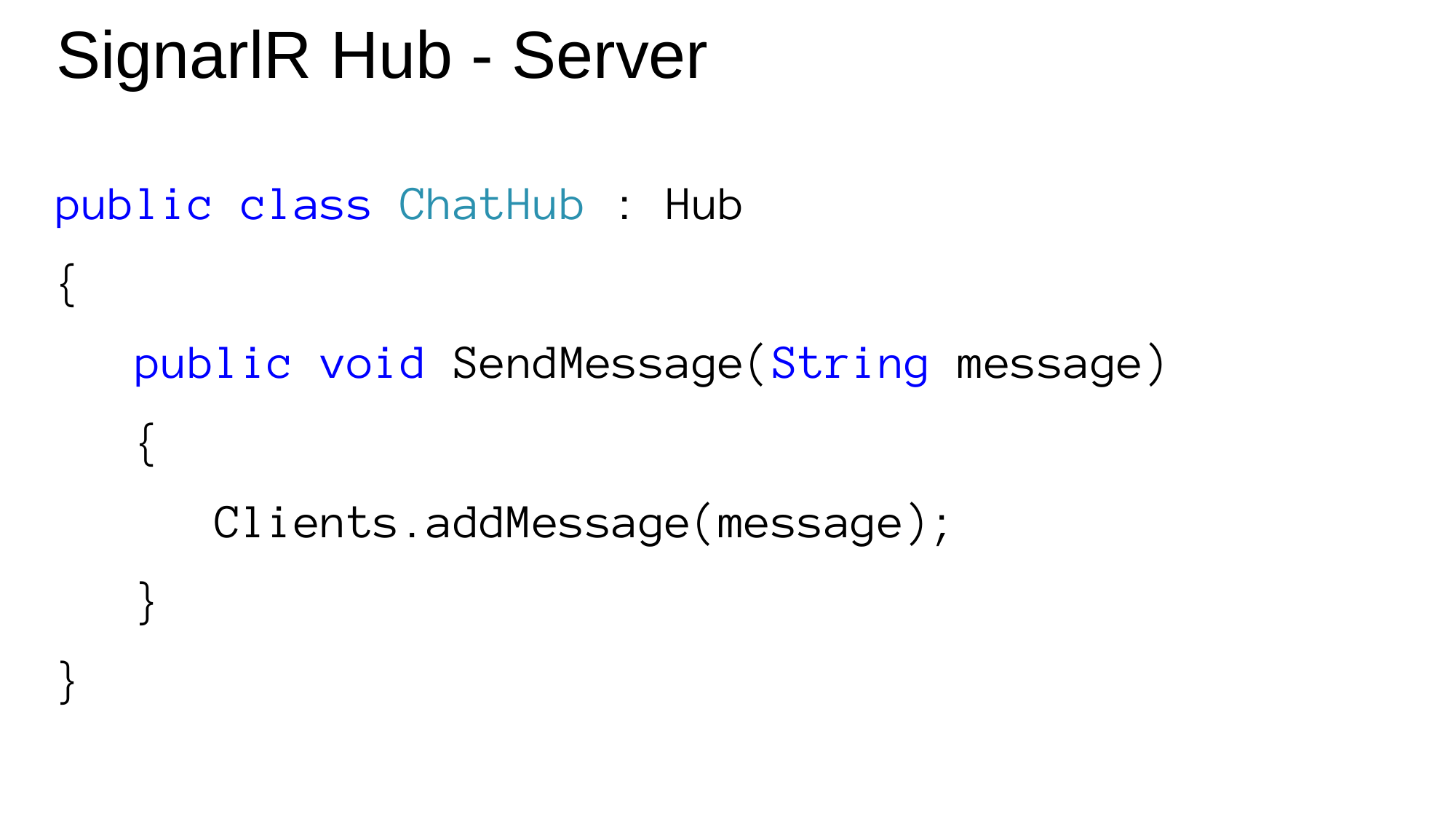

# SignarlR Hub - Server
public class ChatHub : Hub
{
   public void SendMessage(String message)
   {
      Clients.addMessage(message);
   }
}